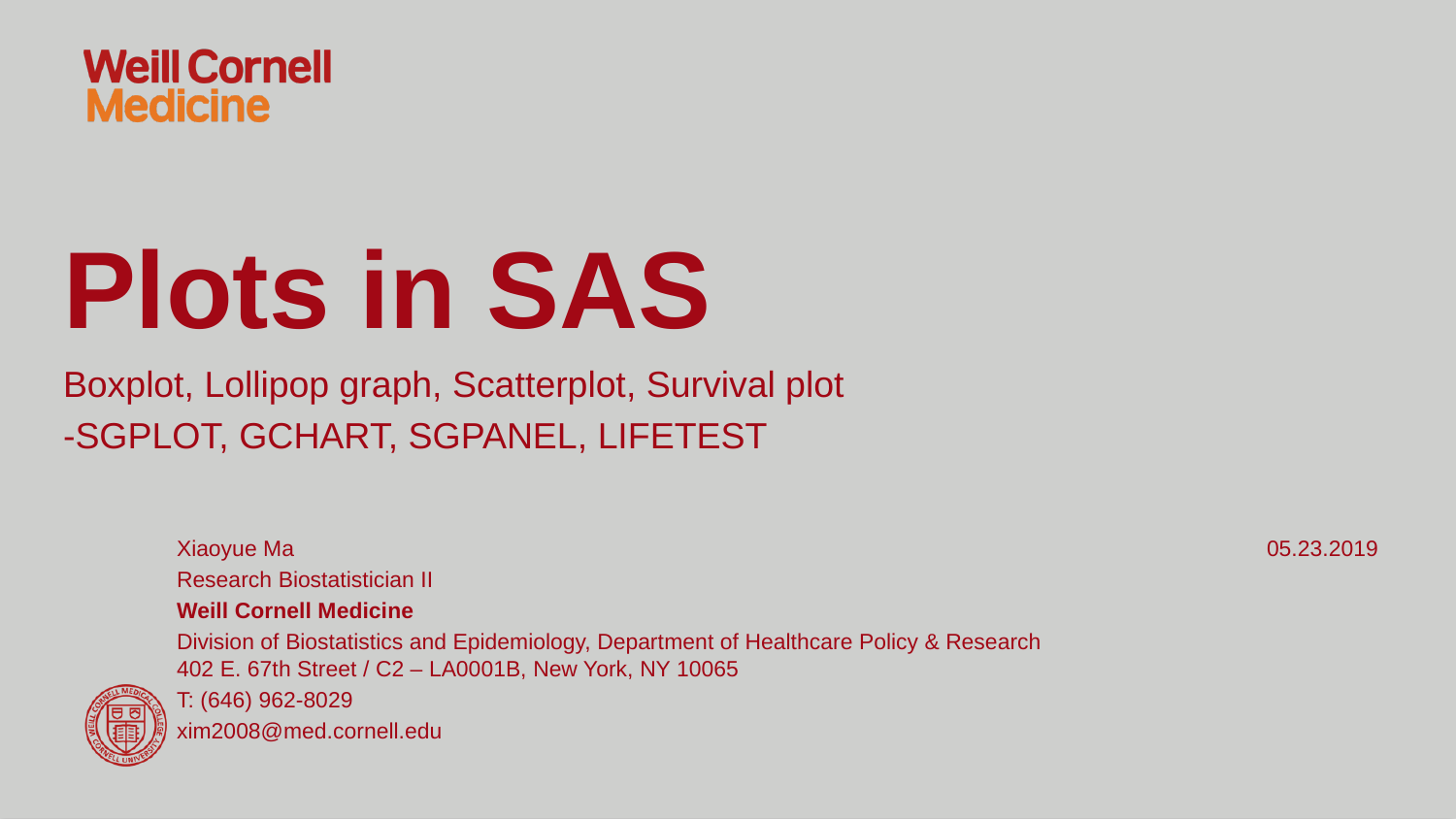

# Plots in SAS
Boxplot, Lollipop graph, Scatterplot, Survival plot
-SGPLOT, GCHART, SGPANEL, LIFETEST
05.23.2019
Xiaoyue Ma
Research Biostatistician II
Weill Cornell Medicine
Division of Biostatistics and Epidemiology, Department of Healthcare Policy & Research
402 E. 67th Street / C2 – LA0001B, New York, NY 10065
T: (646) 962-8029
xim2008@med.cornell.edu